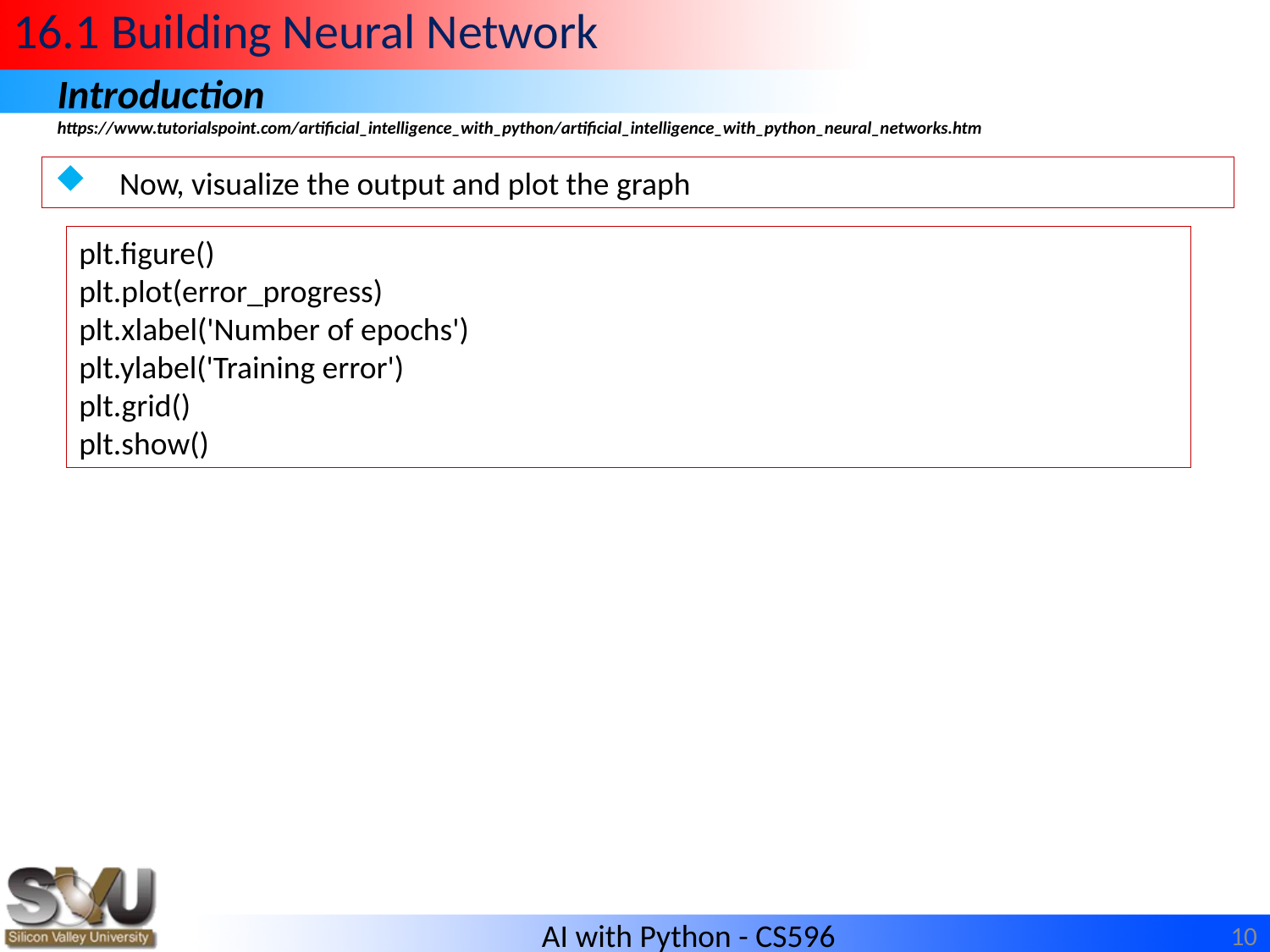

# 16.1 Building Neural Network
Introduction
https://www.tutorialspoint.com/artificial_intelligence_with_python/artificial_intelligence_with_python_neural_networks.htm
Now, visualize the output and plot the graph
plt.figure()
plt.plot(error_progress)
plt.xlabel('Number of epochs')
plt.ylabel('Training error')
plt.grid()
plt.show()
10
AI with Python - CS596